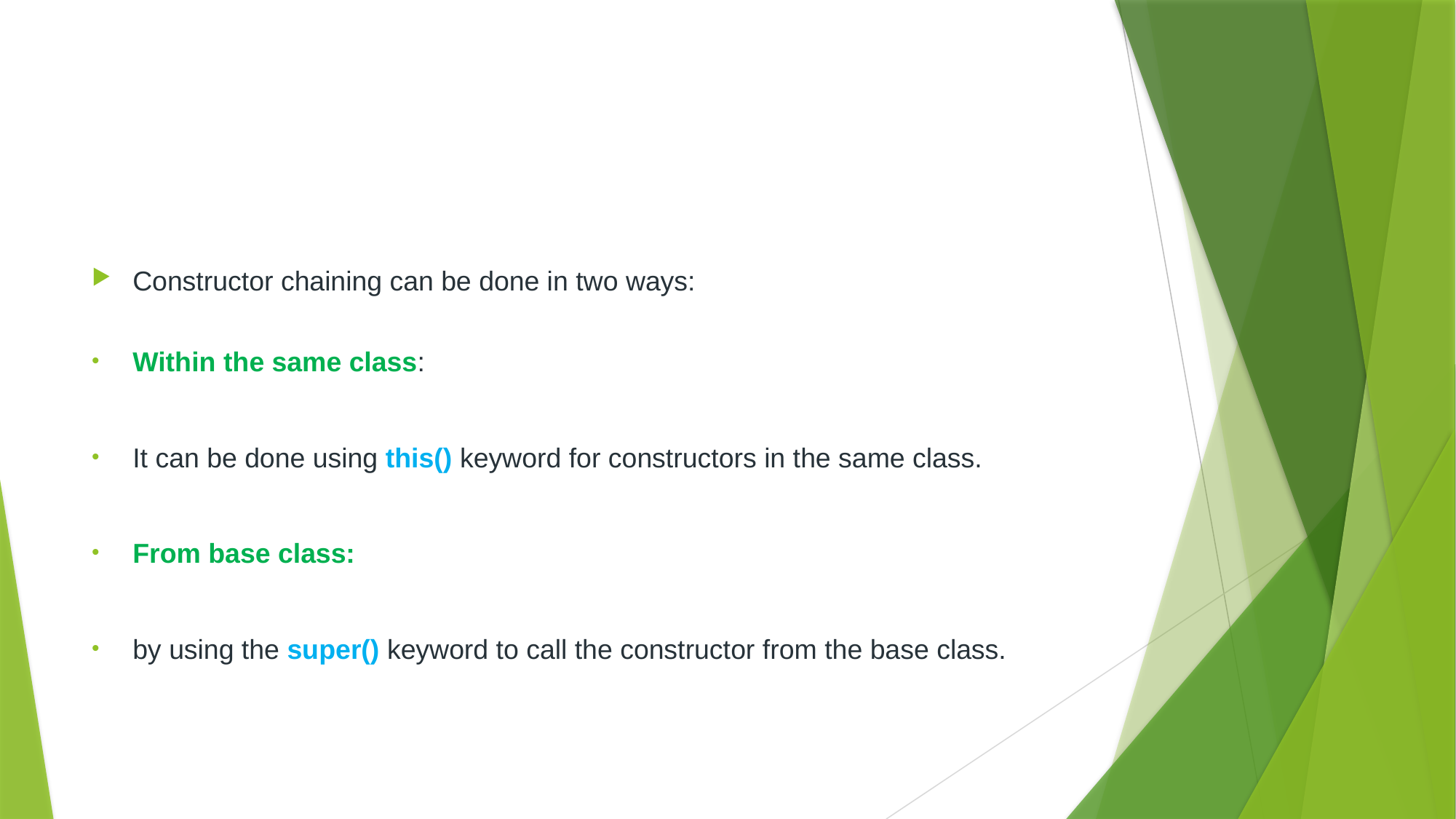

#
Constructor chaining can be done in two ways:
Within the same class:

It can be done using this() keyword for constructors in the same class.

From base class:

by using the super() keyword to call the constructor from the base class.